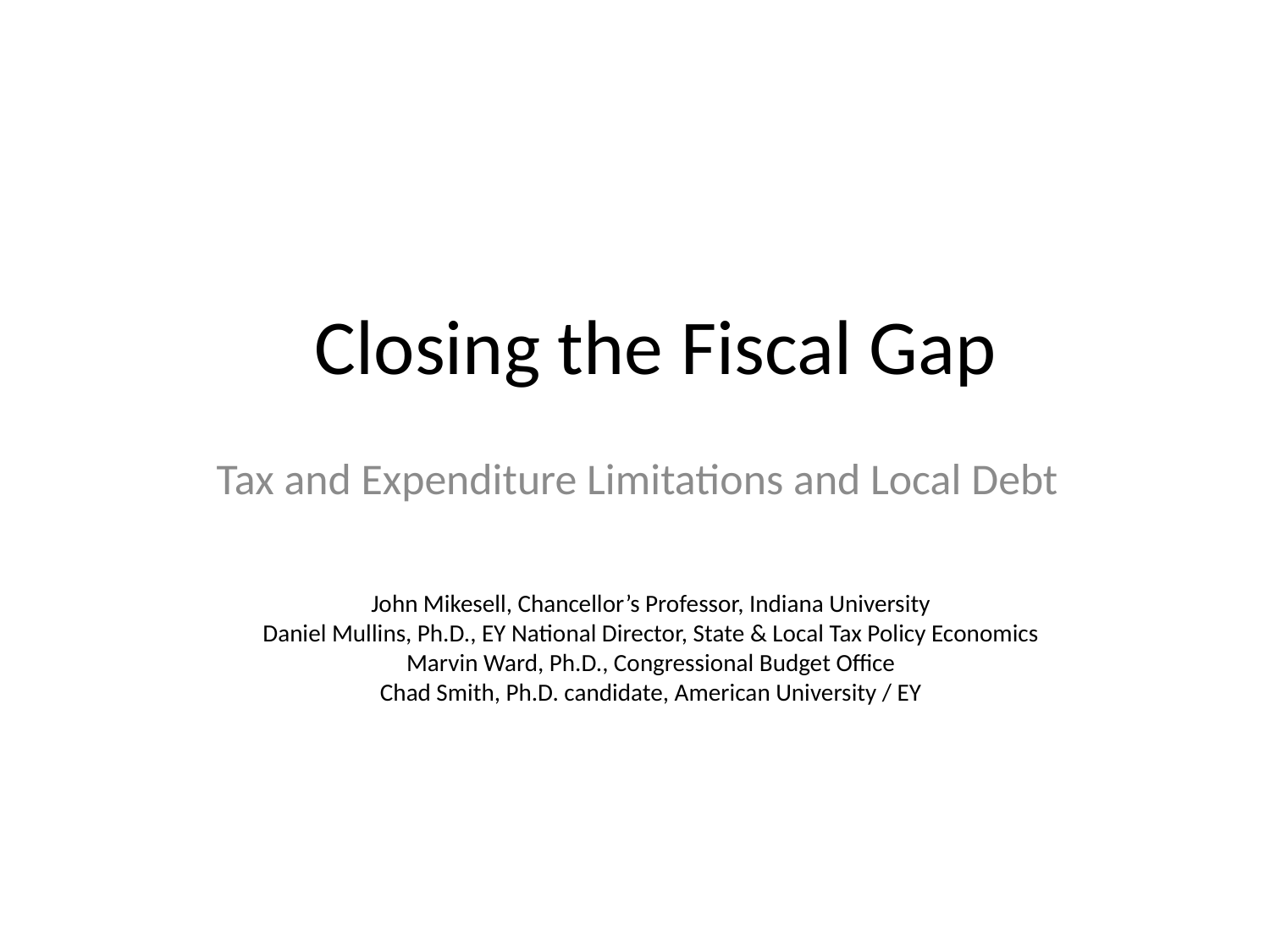

# Closing the Fiscal Gap
Tax and Expenditure Limitations and Local Debt
John Mikesell, Chancellor’s Professor, Indiana University
Daniel Mullins, Ph.D., EY National Director, State & Local Tax Policy Economics
Marvin Ward, Ph.D., Congressional Budget Office
Chad Smith, Ph.D. candidate, American University / EY